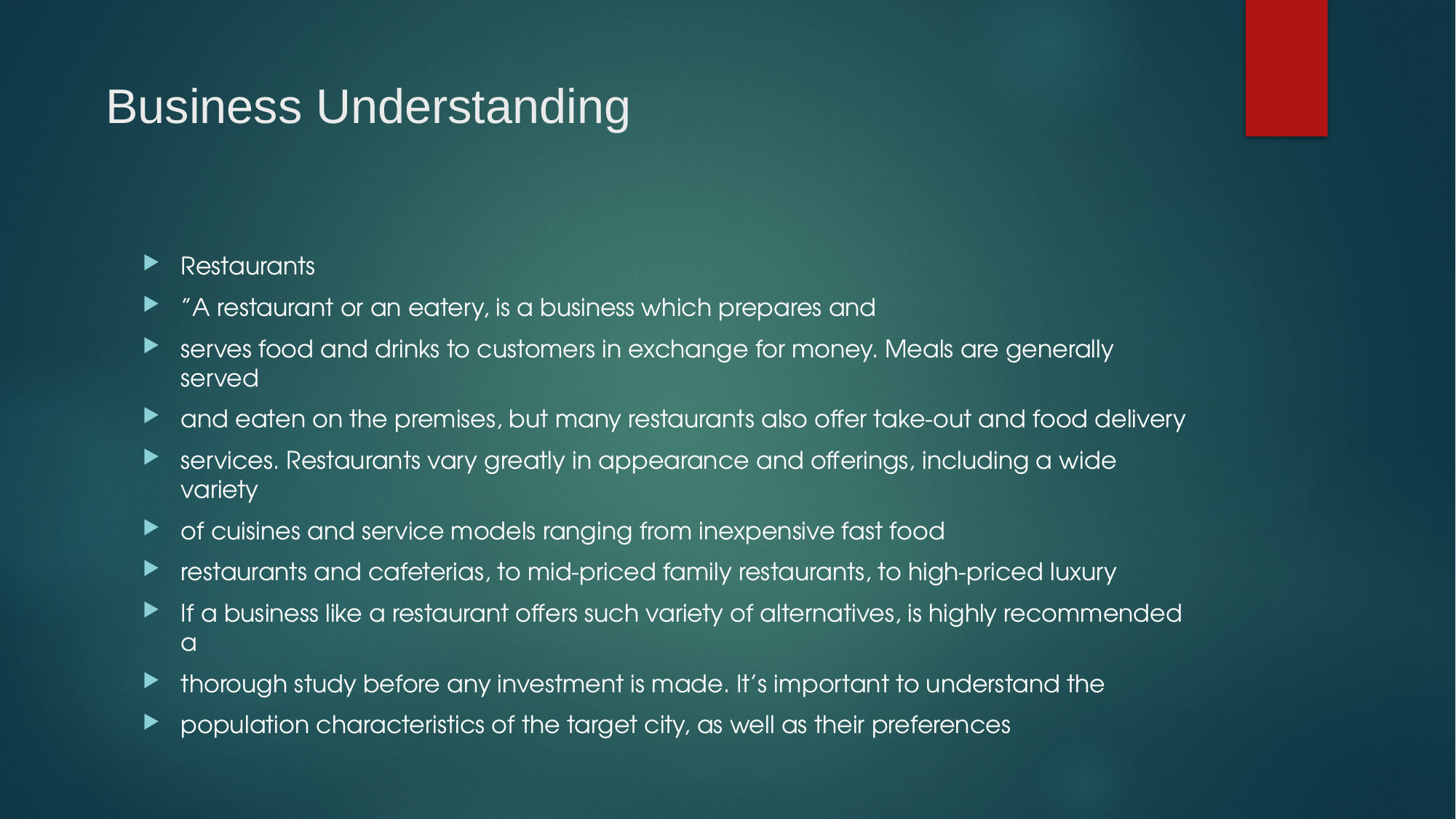

# Business Understanding
Restaurants
”A restaurant or an eatery, is a business which prepares and
serves food and drinks to customers in exchange for money. Meals are generally served
and eaten on the premises, but many restaurants also offer take-out and food delivery
services. Restaurants vary greatly in appearance and offerings, including a wide variety
of cuisines and service models ranging from inexpensive fast food
restaurants and cafeterias, to mid-priced family restaurants, to high-priced luxury
If a business like a restaurant offers such variety of alternatives, is highly recommended a
thorough study before any investment is made. It’s important to understand the
population characteristics of the target city, as well as their preferences